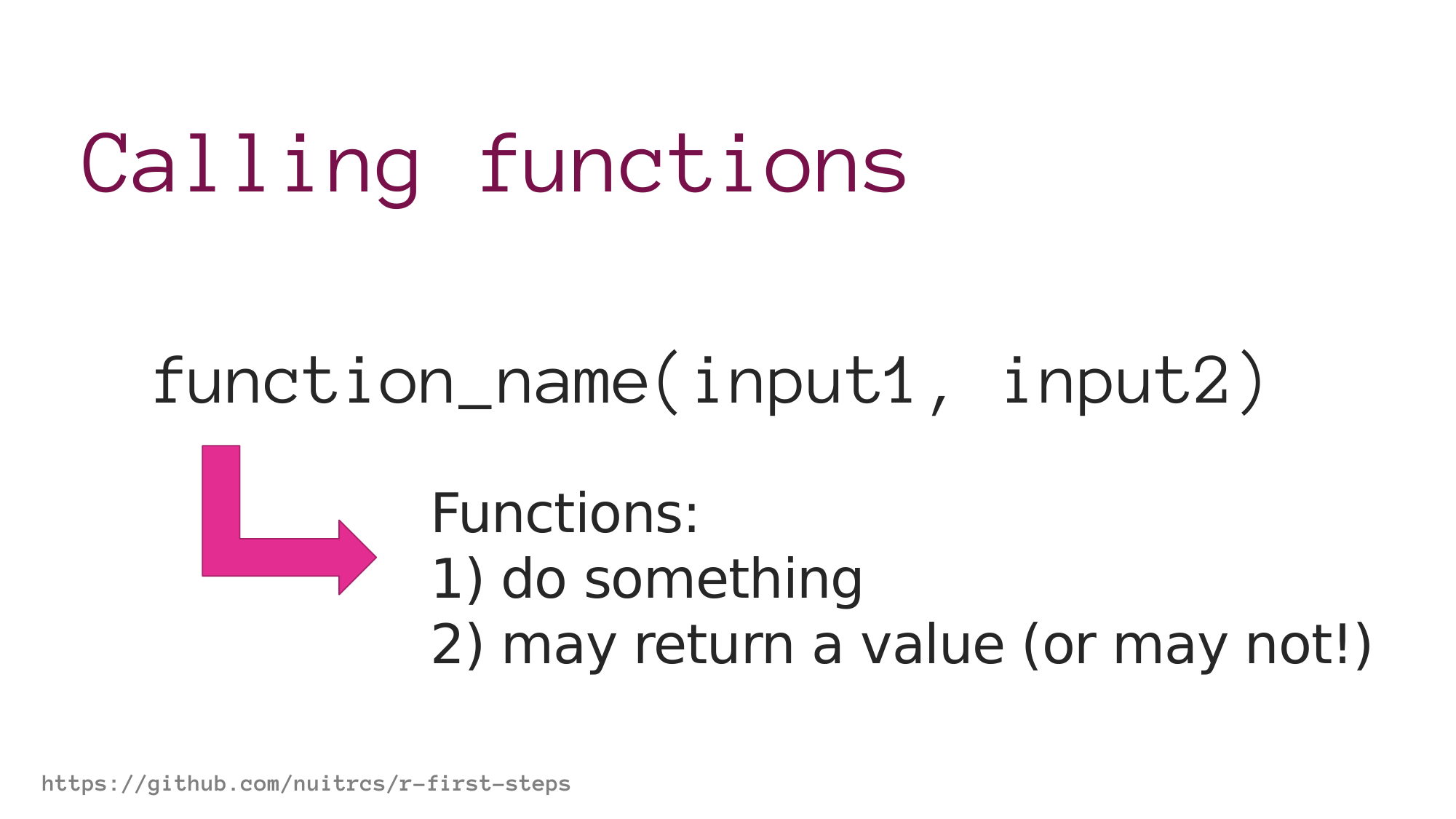

Calling functions
function_name(input1, input2)

Functions:
1) do something
2) may return a value (or may not!)
https://github.com/nuitrcs/r-first-steps